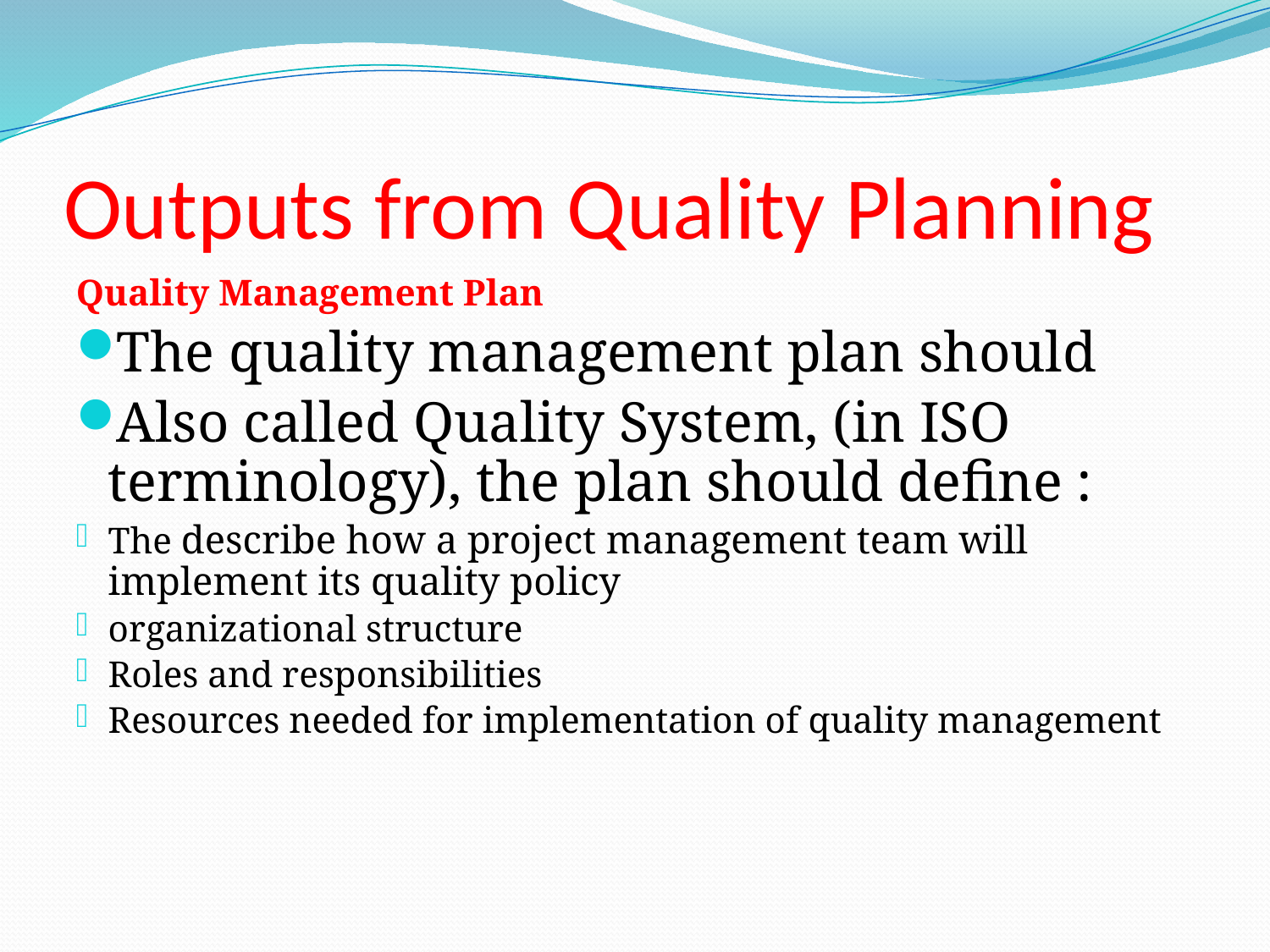

# Outputs from Quality Planning
Quality Management Plan
The quality management plan should
Also called Quality System, (in ISO terminology), the plan should define :
The describe how a project management team will implement its quality policy
organizational structure
Roles and responsibilities
Resources needed for implementation of quality management